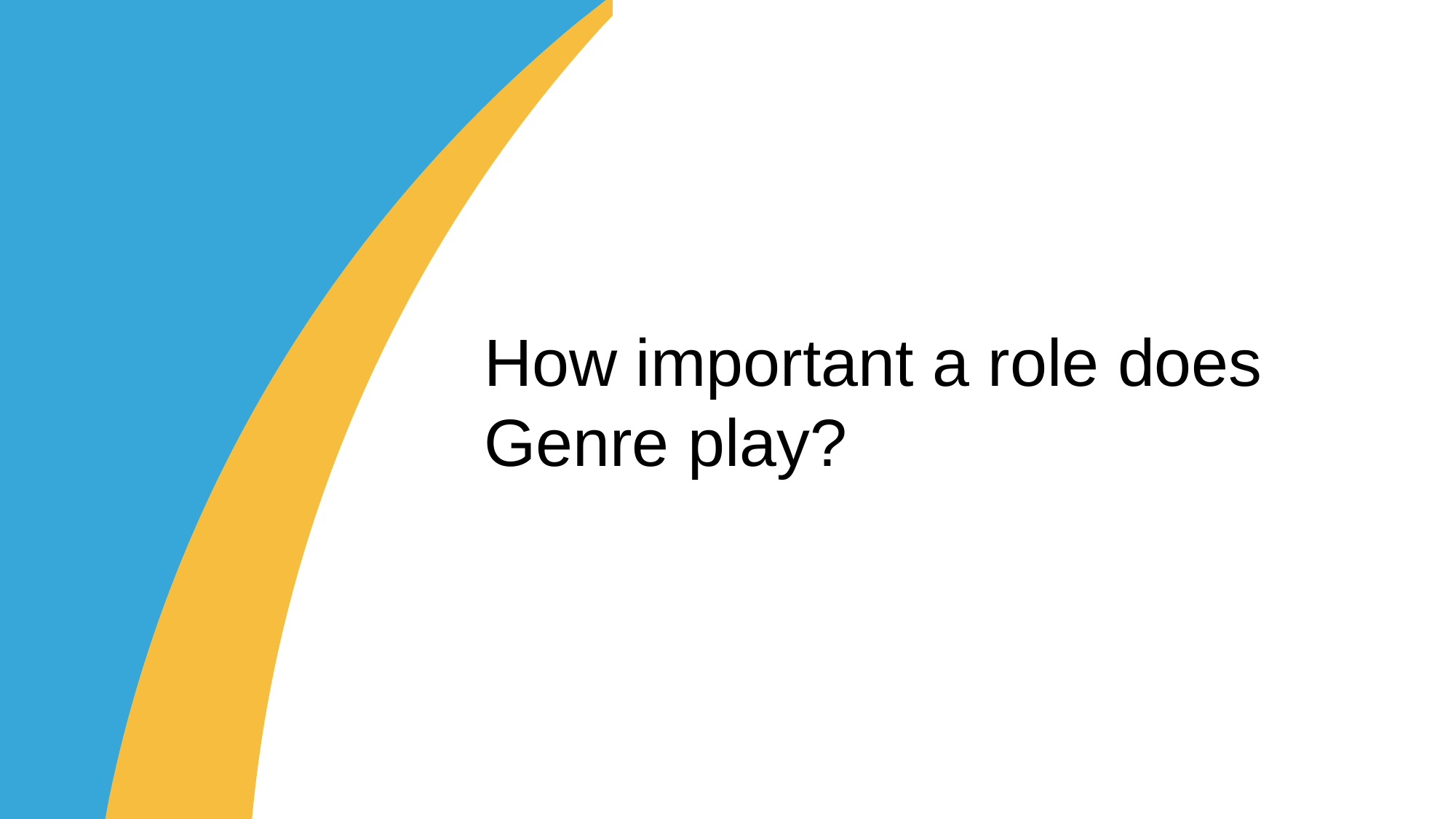

How important a role does Genre play?